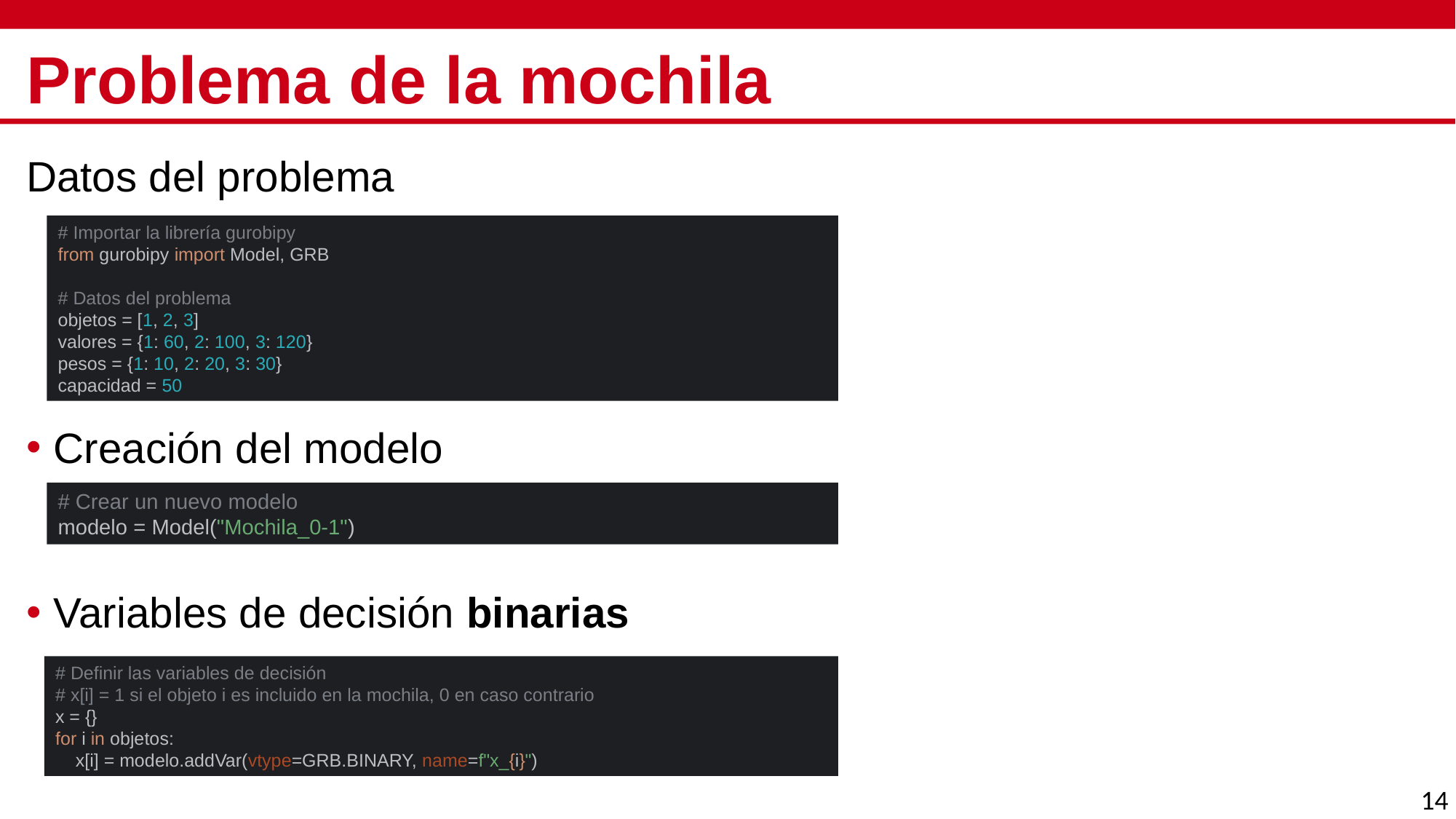

# Problema de la mochila
Datos del problema
# Importar la librería gurobipy from gurobipy import Model, GRB # Datos del problema objetos = [1, 2, 3] valores = {1: 60, 2: 100, 3: 120} pesos = {1: 10, 2: 20, 3: 30} capacidad = 50
Creación del modelo
# Crear un nuevo modelo modelo = Model("Mochila_0-1")
Variables de decisión binarias
# Definir las variables de decisión # x[i] = 1 si el objeto i es incluido en la mochila, 0 en caso contrario x = {} for i in objetos: x[i] = modelo.addVar(vtype=GRB.BINARY, name=f"x_{i}")
14